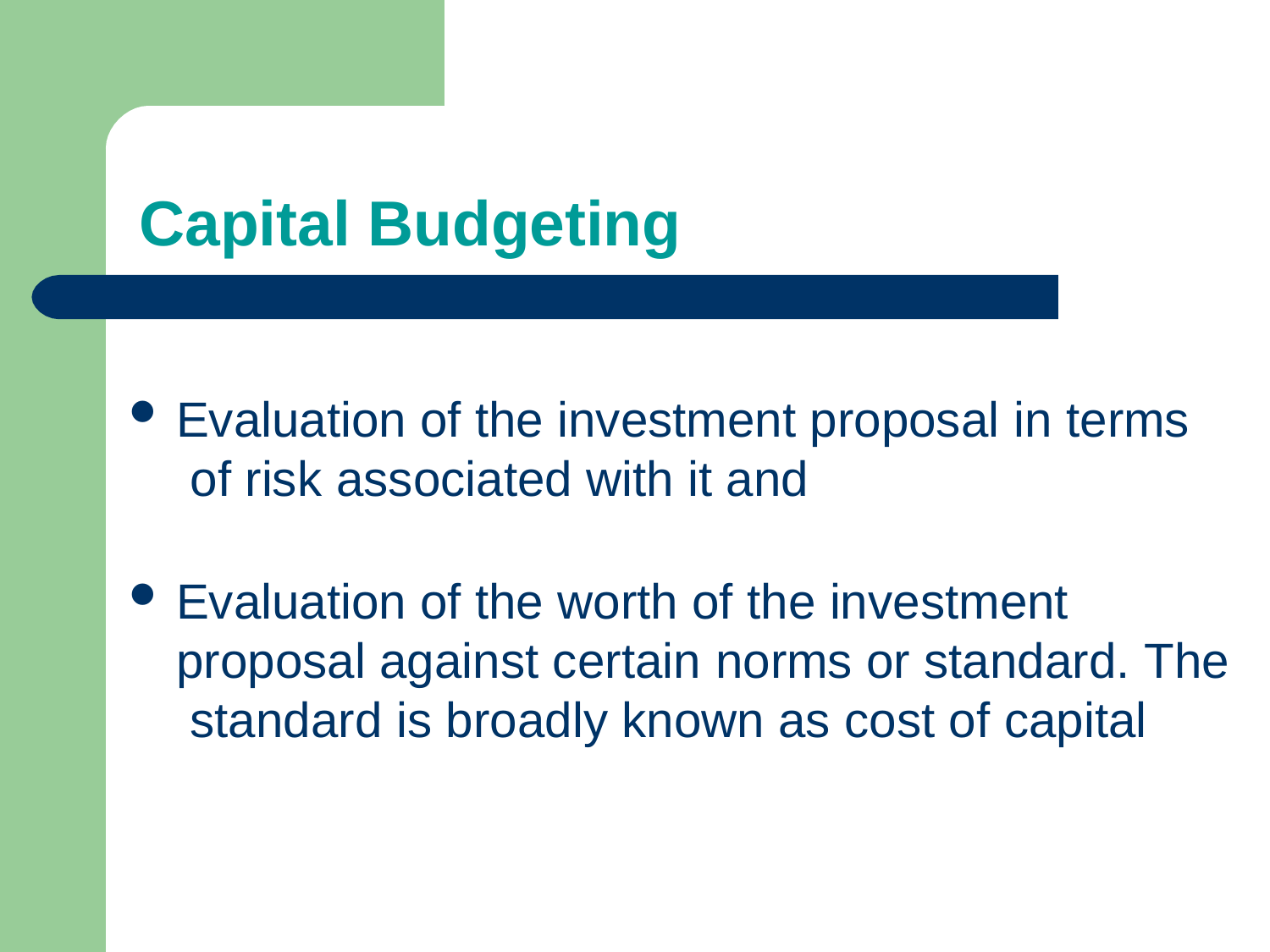

# Capital Budgeting
Evaluation of the investment proposal in terms  of risk associated with it and

Evaluation of the worth of the investment  proposal against certain norms or standard. The  standard is broadly known as cost of capital